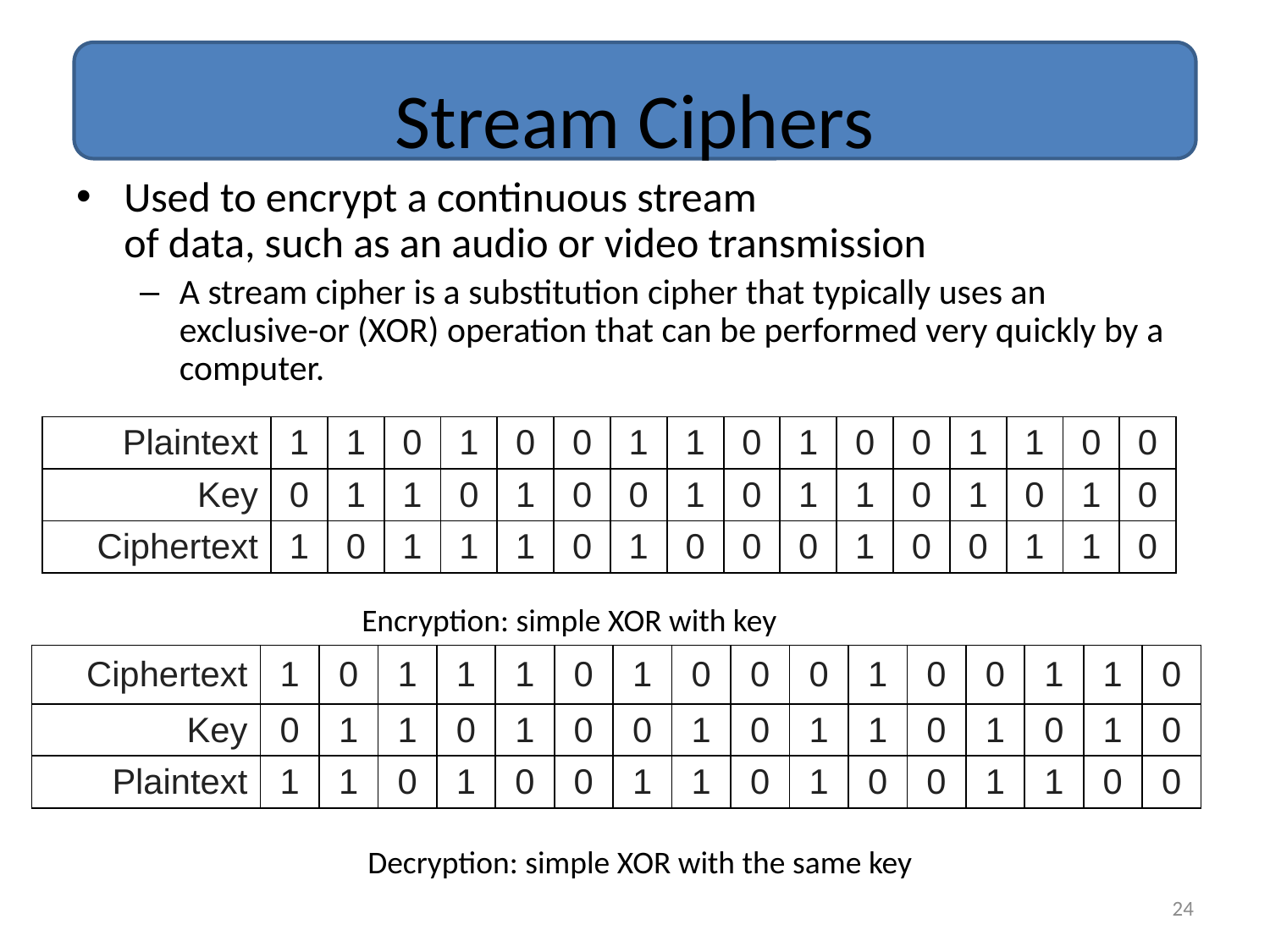

# Stream Ciphers

Used to encrypt a continuous stream
of data, such as an audio or video transmission
A stream cipher is a substitution cipher that typically uses an exclusive-or (XOR) operation that can be performed very quickly by a computer.
| Plaintext | 1 | 1 | 0 | 1 | 0 | 0 | 1 | 1 | 0 | 1 | 0 | 0 | 1 | 1 | 0 | 0 |
| --- | --- | --- | --- | --- | --- | --- | --- | --- | --- | --- | --- | --- | --- | --- | --- | --- |
| Key | 0 | 1 | 1 | 0 | 1 | 0 | 0 | 1 | 0 | 1 | 1 | 0 | 1 | 0 | 1 | 0 |
| Ciphertext | 1 | 0 | 1 | 1 | 1 | 0 | 1 | 0 | 0 | 0 | 1 | 0 | 0 | 1 | 1 | 0 |
Encryption: simple XOR with key
| Ciphertext | 1 | 0 | 1 | 1 | 1 | 0 | 1 | 0 | 0 | 0 | 1 | 0 | 0 | 1 | 1 | 0 |
| --- | --- | --- | --- | --- | --- | --- | --- | --- | --- | --- | --- | --- | --- | --- | --- | --- |
| Key | 0 | 1 | 1 | 0 | 1 | 0 | 0 | 1 | 0 | 1 | 1 | 0 | 1 | 0 | 1 | 0 |
| Plaintext | 1 | 1 | 0 | 1 | 0 | 0 | 1 | 1 | 0 | 1 | 0 | 0 | 1 | 1 | 0 | 0 |
Decryption: simple XOR with the same key
24